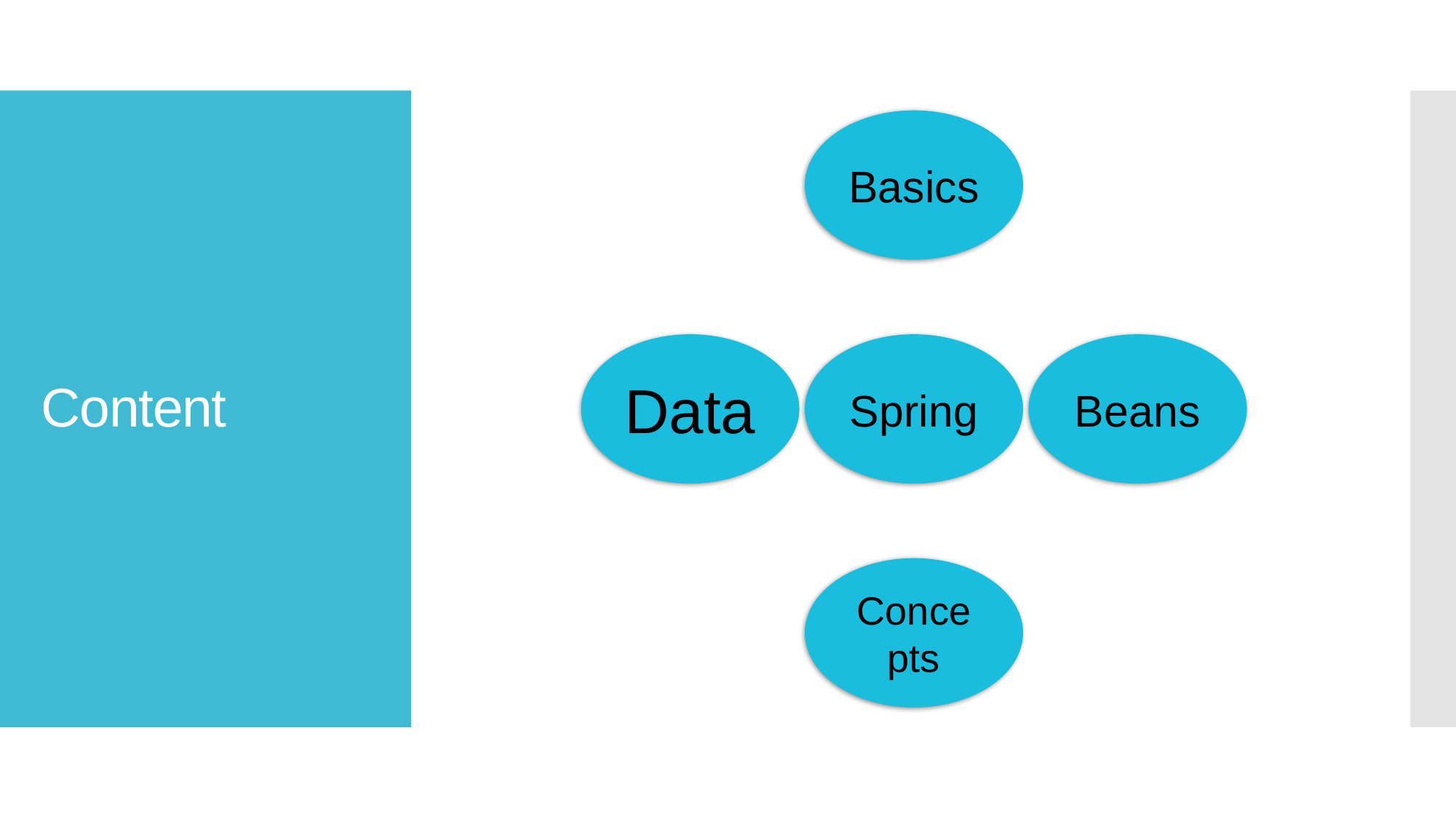

Spring
Basics
Beans
Concepts
Data
# Content